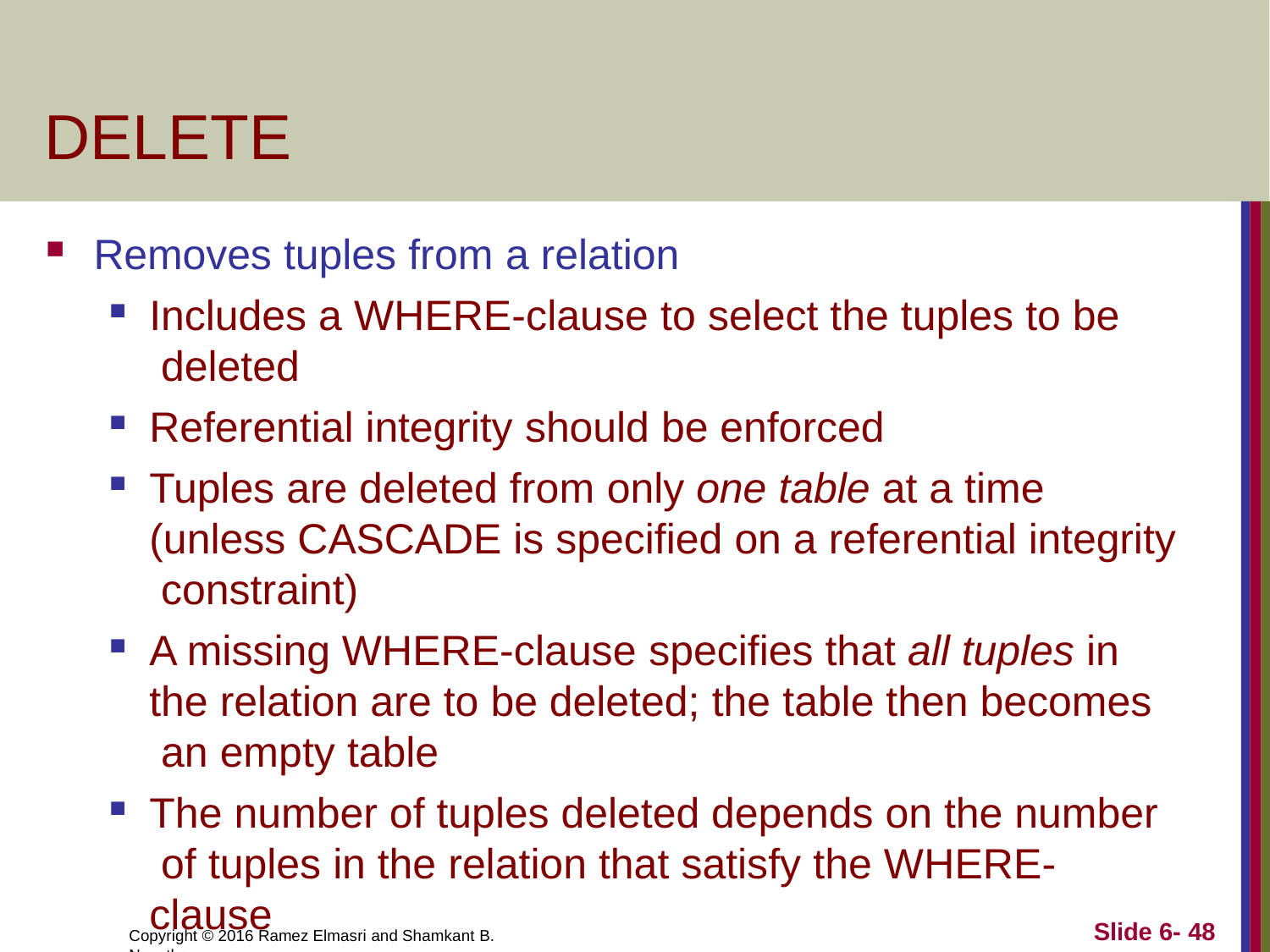

# DELETE
Removes tuples from a relation
Includes a WHERE-clause to select the tuples to be  deleted
Referential integrity should be enforced
Tuples are deleted from only one table at a time  (unless CASCADE is specified on a referential integrity  constraint)
A missing WHERE-clause specifies that all tuples in  the relation are to be deleted; the table then becomes  an empty table
The number of tuples deleted depends on the number  of tuples in the relation that satisfy the WHERE-clause
Slide 6- 48
Copyright © 2016 Ramez Elmasri and Shamkant B. Navathe